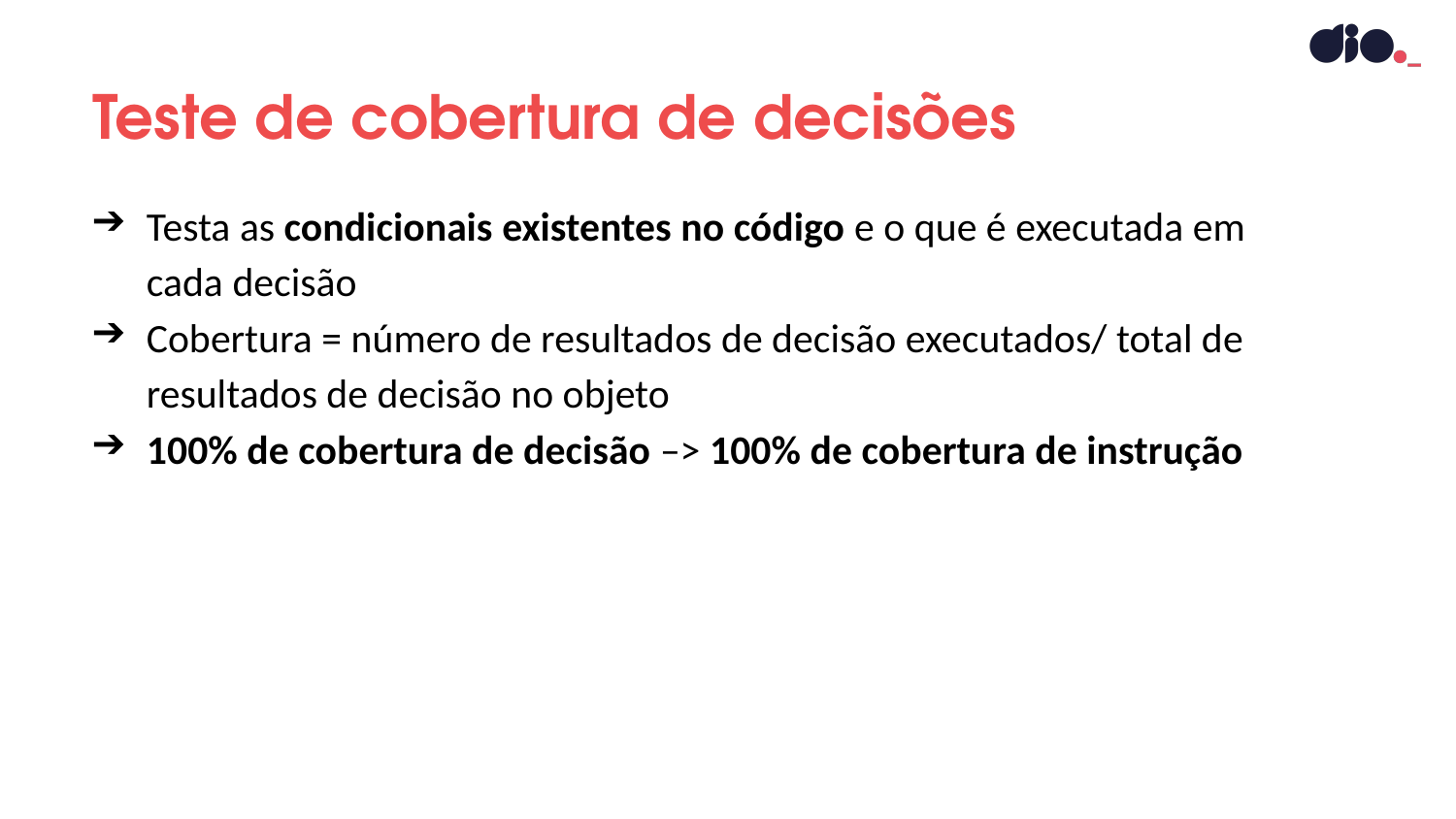

Teste de cobertura de decisões
Testa as condicionais existentes no código e o que é executada em cada decisão
Cobertura = número de resultados de decisão executados/ total de resultados de decisão no objeto
100% de cobertura de decisão –> 100% de cobertura de instrução